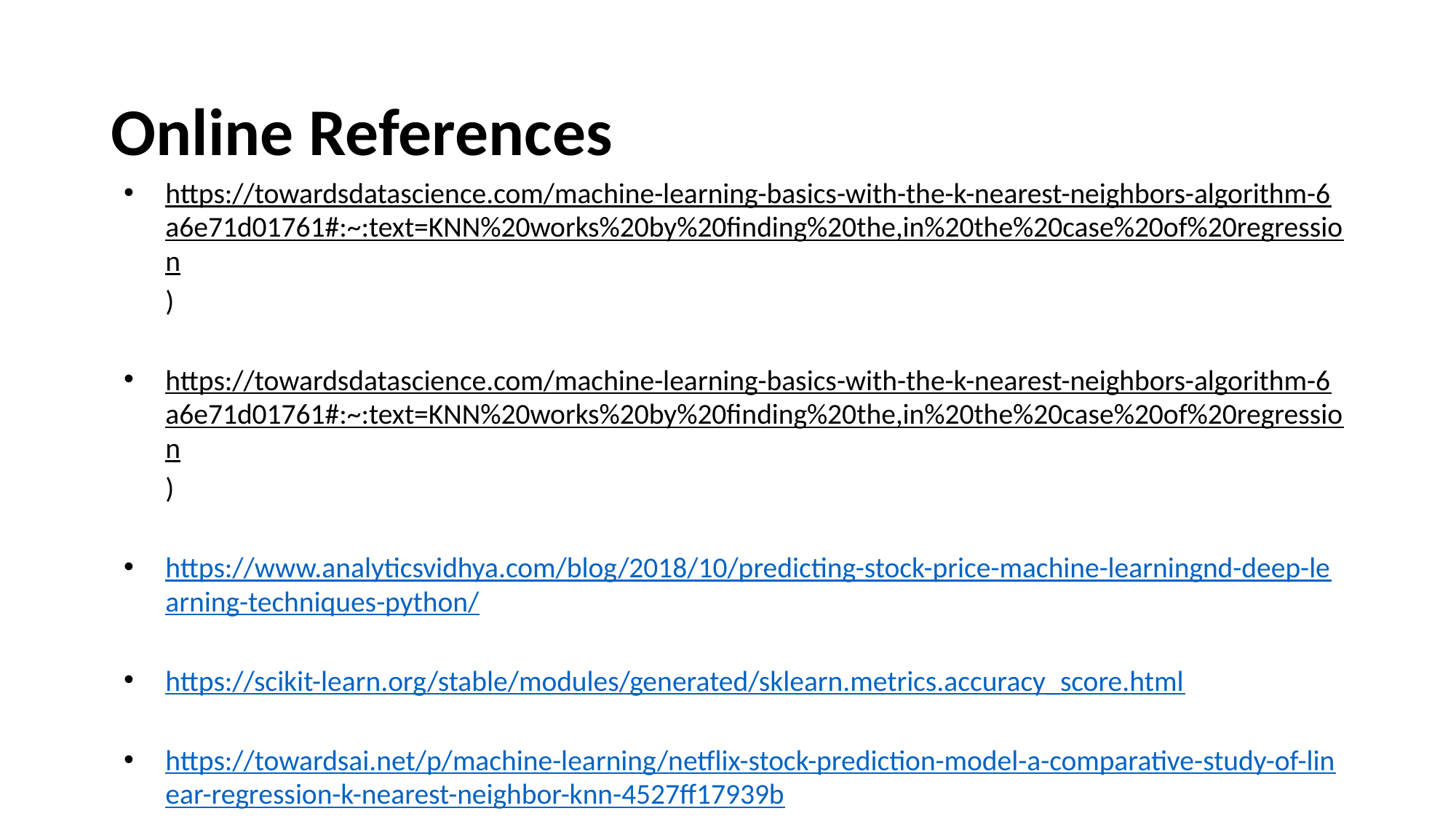

Online References
https://towardsdatascience.com/machine-learning-basics-with-the-k-nearest-neighbors-algorithm-6a6e71d01761#:~:text=KNN%20works%20by%20finding%20the,in%20the%20case%20of%20regression)

https://towardsdatascience.com/machine-learning-basics-with-the-k-nearest-neighbors-algorithm-6a6e71d01761#:~:text=KNN%20works%20by%20finding%20the,in%20the%20case%20of%20regression)

https://www.analyticsvidhya.com/blog/2018/10/predicting-stock-price-machine-learningnd-deep-learning-techniques-python/

https://scikit-learn.org/stable/modules/generated/sklearn.metrics.accuracy_score.html

https://towardsai.net/p/machine-learning/netflix-stock-prediction-model-a-comparative-study-of-linear-regression-k-nearest-neighbor-knn-4527ff17939b